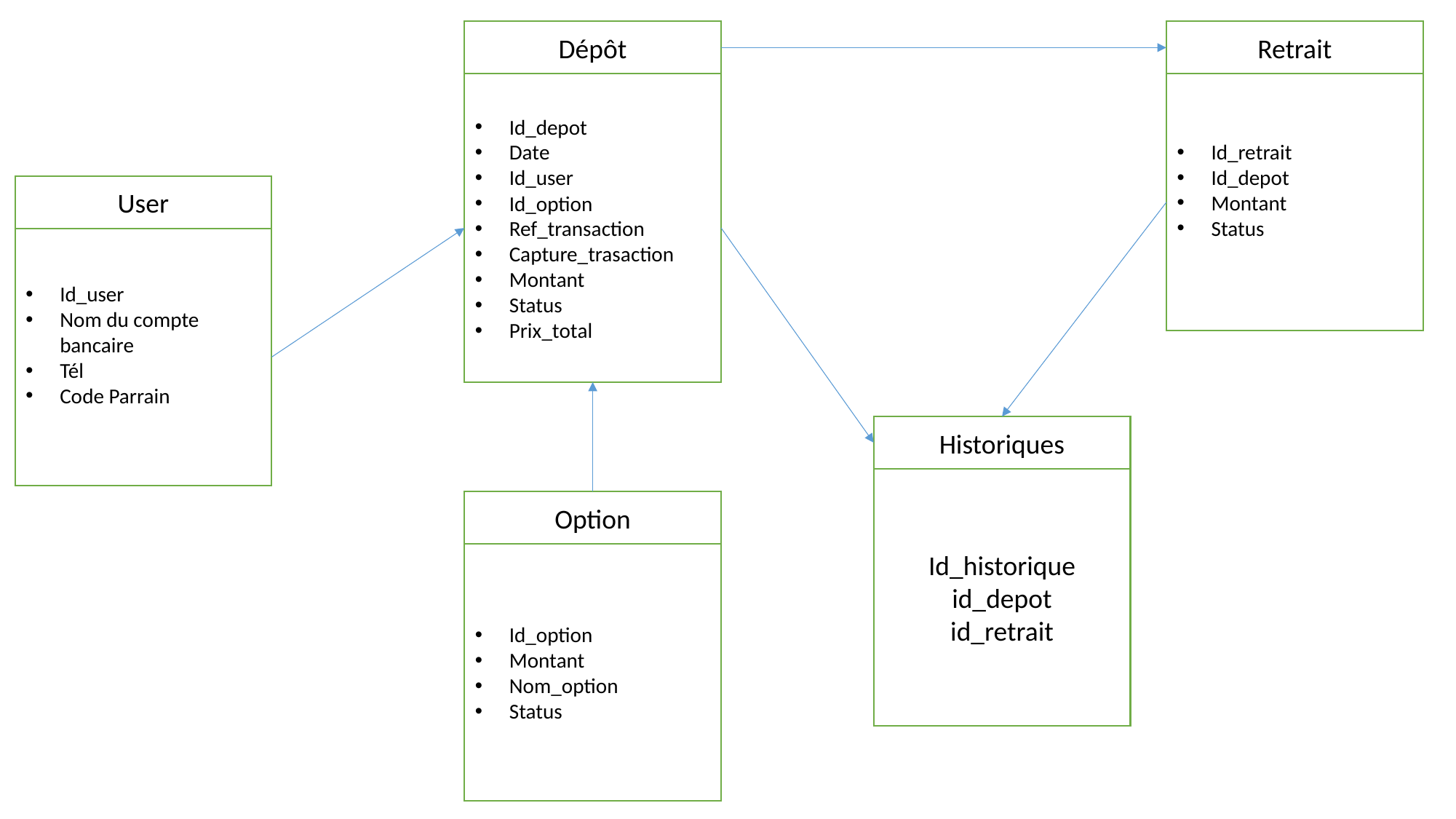

Dépôt
Id_depot
Date
Id_user
Id_option
Ref_transaction
Capture_trasaction
Montant
Status
Prix_total
Retrait
Id_retrait
Id_depot
Montant
Status

User
Id_user
Nom du compte bancaire
Tél
Code Parrain

Historiques
Id_historique
id_depot
id_retrait
Option
Id_option
Montant
Nom_option
Status